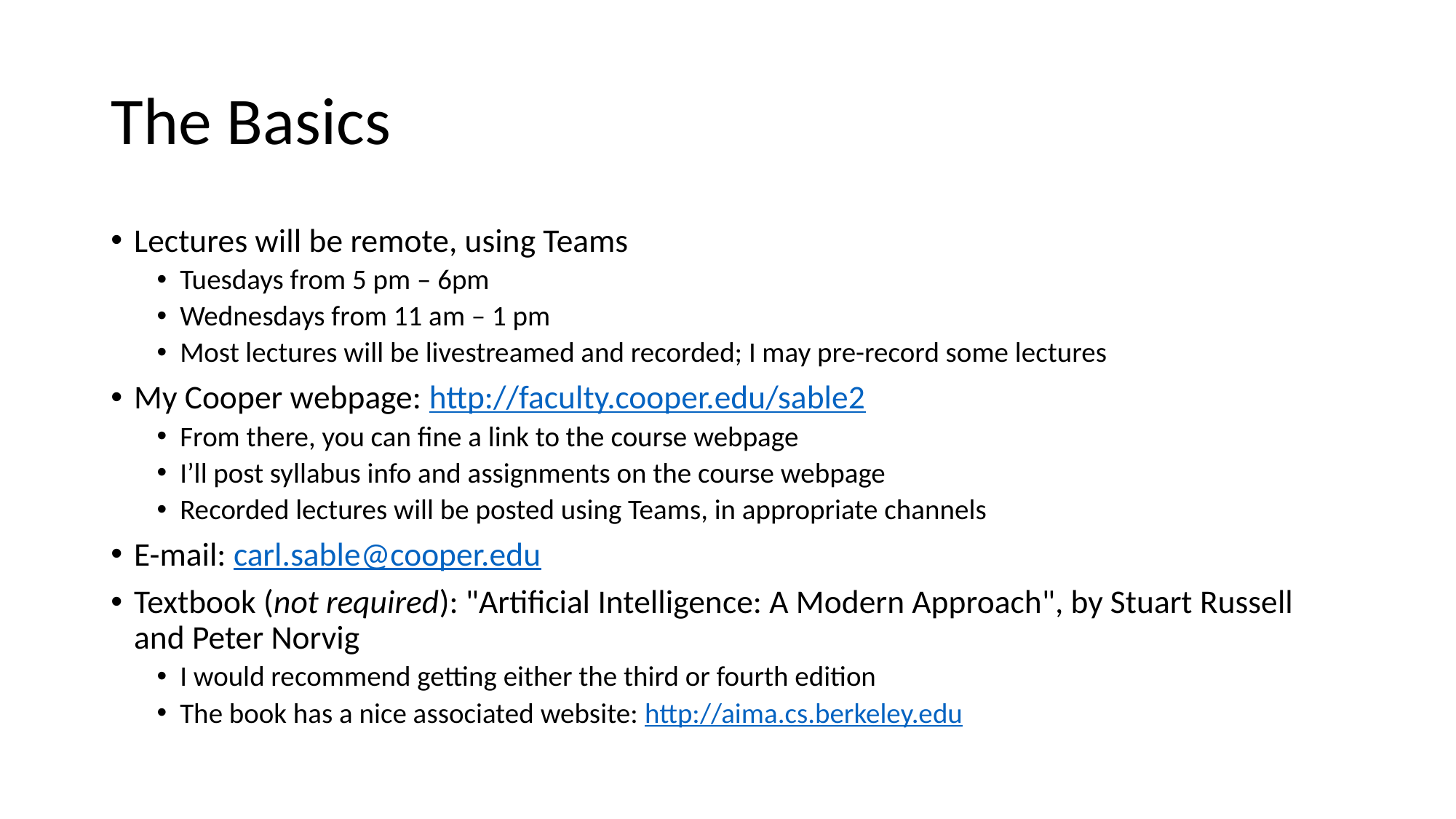

# The Basics
Lectures will be remote, using Teams
Tuesdays from 5 pm – 6pm
Wednesdays from 11 am – 1 pm
Most lectures will be livestreamed and recorded; I may pre-record some lectures
My Cooper webpage: http://faculty.cooper.edu/sable2
From there, you can fine a link to the course webpage
I’ll post syllabus info and assignments on the course webpage
Recorded lectures will be posted using Teams, in appropriate channels
E-mail: carl.sable@cooper.edu
Textbook (not required): "Artificial Intelligence: A Modern Approach", by Stuart Russell and Peter Norvig
I would recommend getting either the third or fourth edition
The book has a nice associated website: http://aima.cs.berkeley.edu